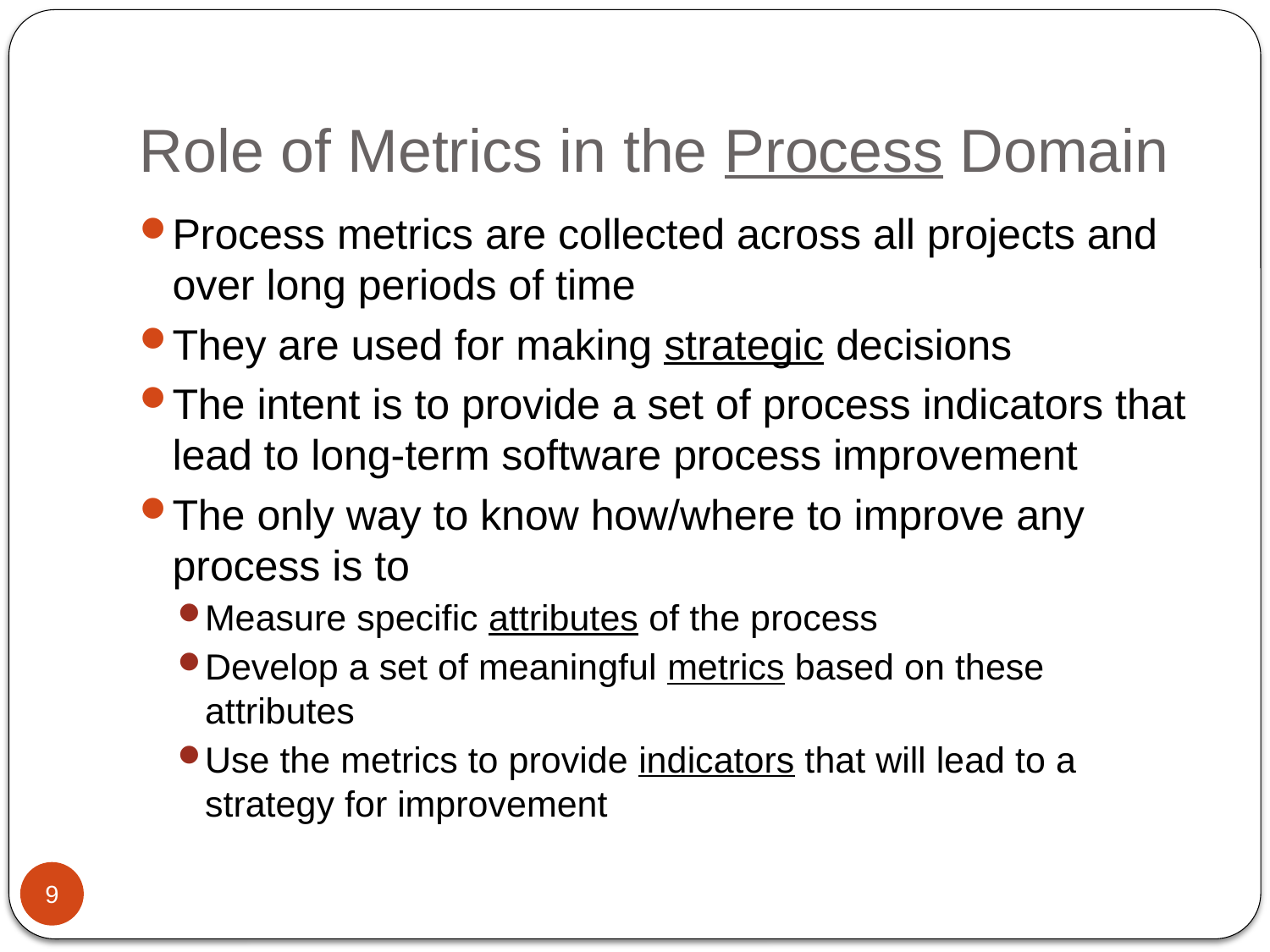

# Role of Metrics in the Process Domain
Process metrics are collected across all projects and over long periods of time
They are used for making strategic decisions
The intent is to provide a set of process indicators that lead to long-term software process improvement
The only way to know how/where to improve any process is to
Measure specific attributes of the process
Develop a set of meaningful metrics based on these attributes
Use the metrics to provide indicators that will lead to a strategy for improvement

9